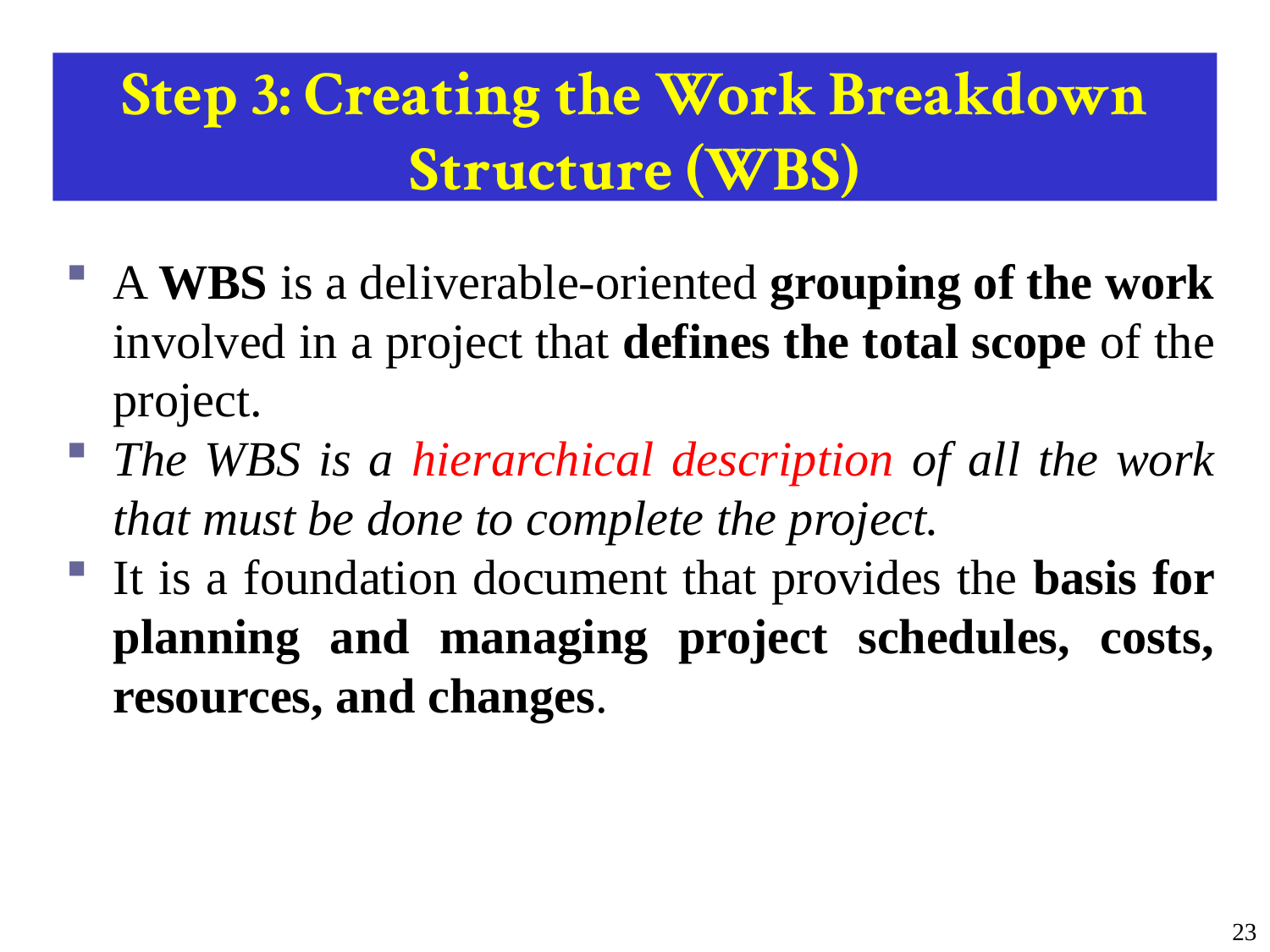

# Step 3: Creating the Work Breakdown Structure (WBS)
A WBS is a deliverable-oriented grouping of the work involved in a project that defines the total scope of the project.
The WBS is a hierarchical description of all the work that must be done to complete the project.
It is a foundation document that provides the basis for planning and managing project schedules, costs, resources, and changes.

23